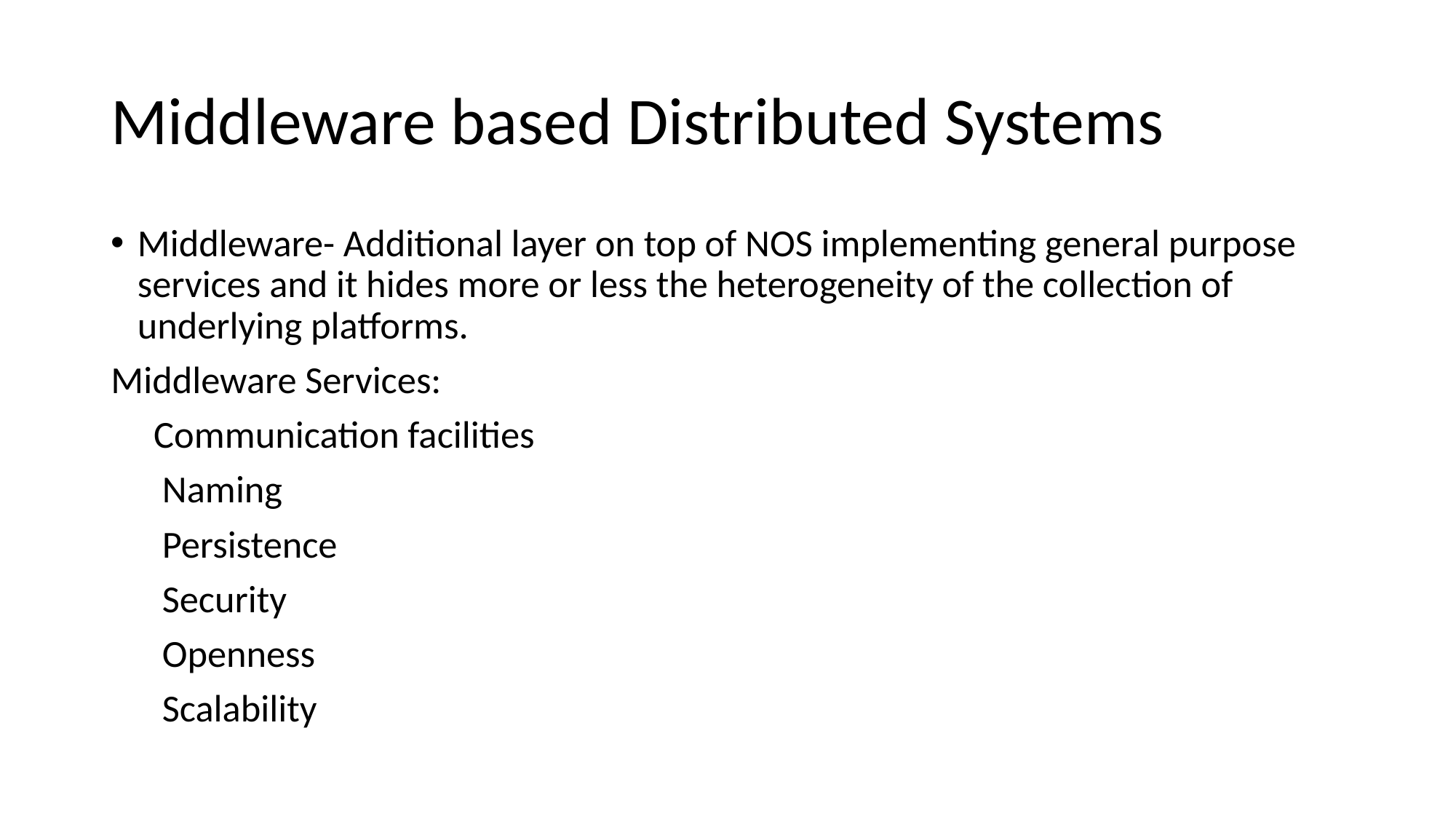

# Middleware based Distributed Systems
Middleware- Additional layer on top of NOS implementing general purpose services and it hides more or less the heterogeneity of the collection of underlying platforms.
Middleware Services:
     Communication facilities
      Naming
      Persistence
      Security
      Openness
      Scalability